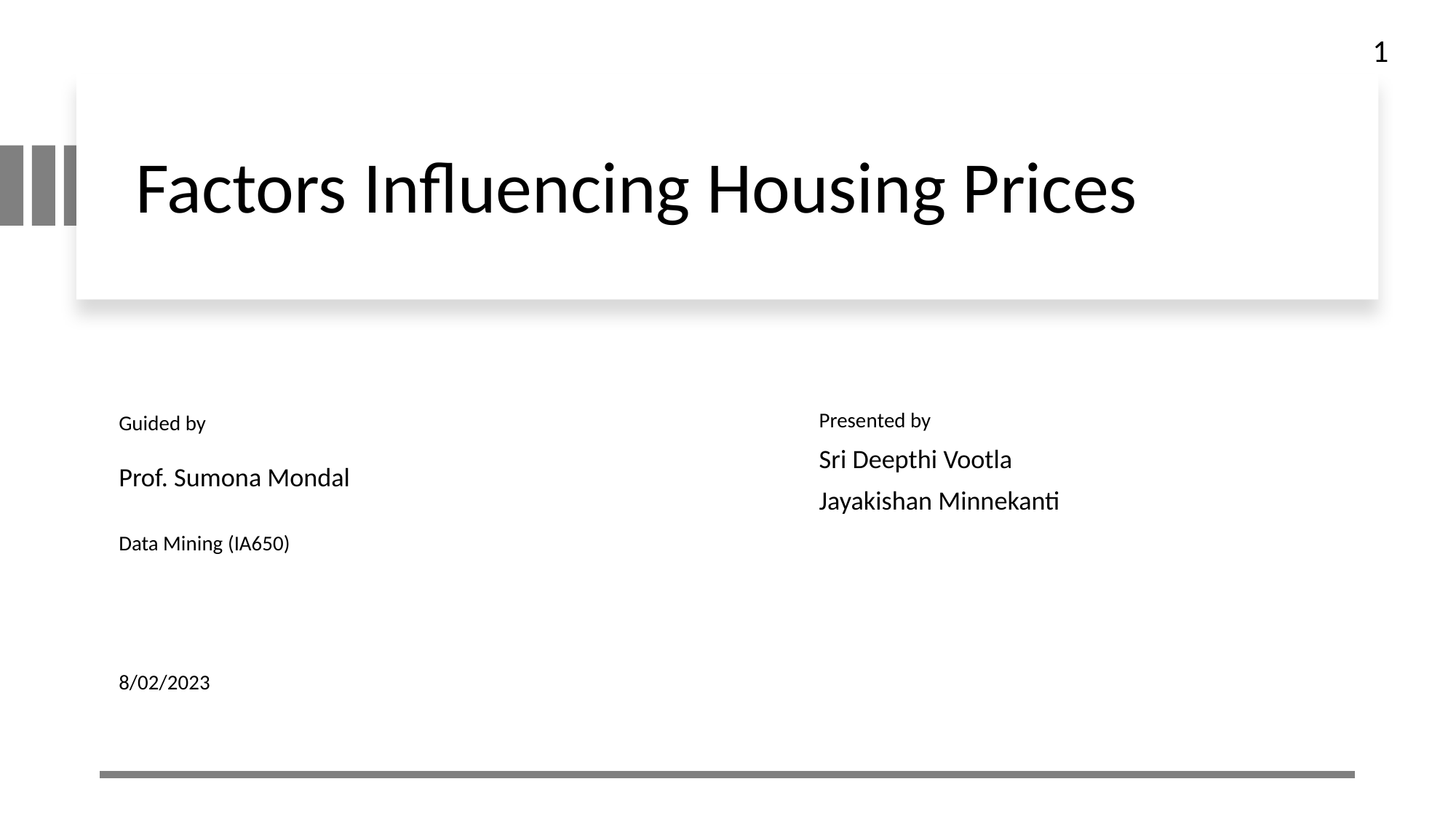

1

# Factors Influencing Housing Prices

Presented by
Sri Deepthi Vootla
Jayakishan Minnekanti

Guided by
Prof. Sumona Mondal

Data Mining (IA650)

8/02/2023